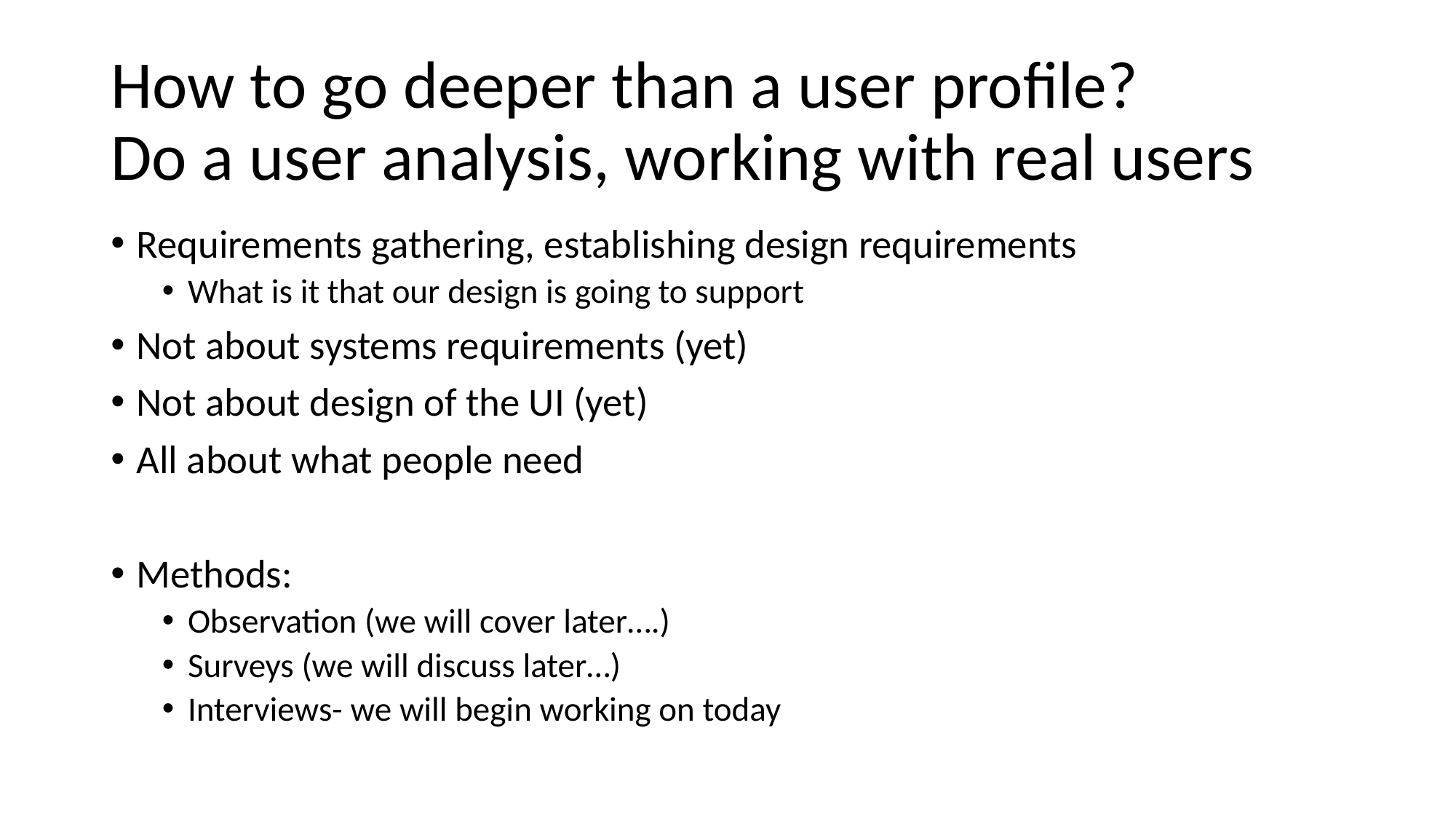

# How to go deeper than a user profile? Do a user analysis, working with real users
Requirements gathering, establishing design requirements
What is it that our design is going to support
Not about systems requirements (yet)
Not about design of the UI (yet)
All about what people need

Methods:
Observation (we will cover later….)
Surveys (we will discuss later…)
Interviews- we will begin working on today